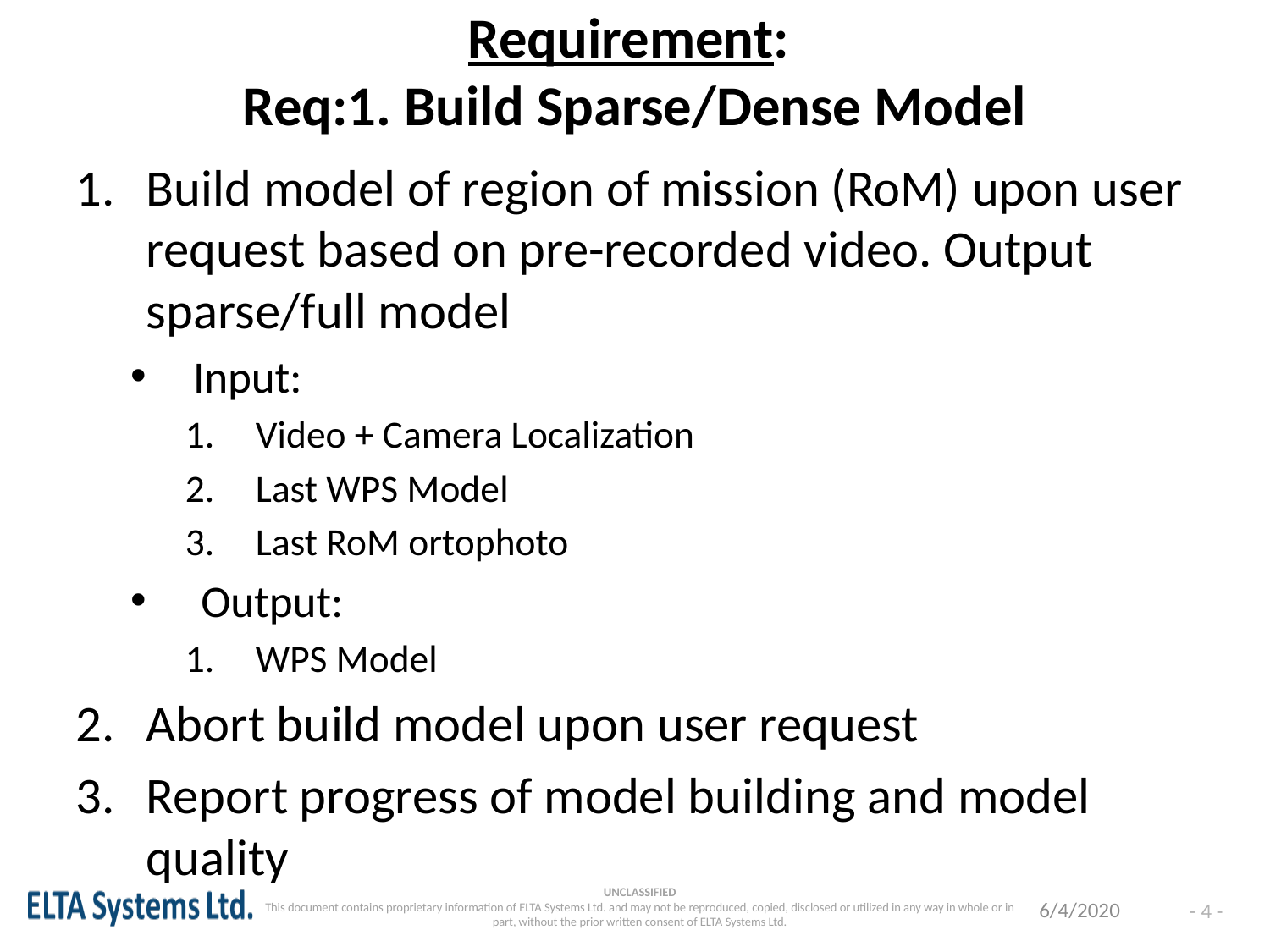

Requirement:
Req:1. Build Sparse/Dense Model
Build model of region of mission (RoM) upon user request based on pre-recorded video. Output sparse/full model
Input:
Video + Camera Localization
Last WPS Model
Last RoM ortophoto
Output:
WPS Model
Abort build model upon user request
Report progress of model building and model quality
6/4/2020
- 4 -